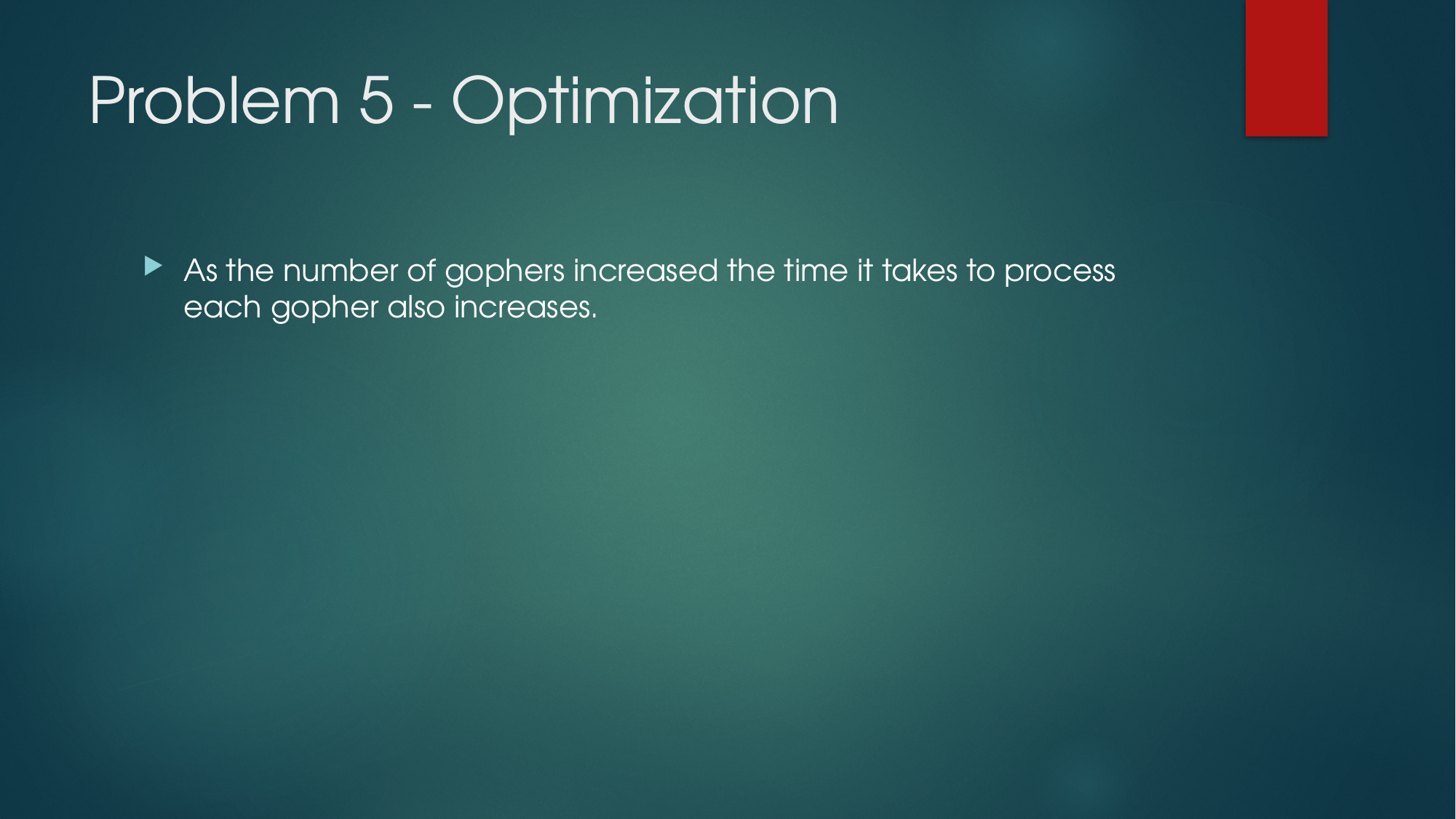

# Problem 5 - Optimization
As the number of gophers increased the time it takes to process each gopher also increases.